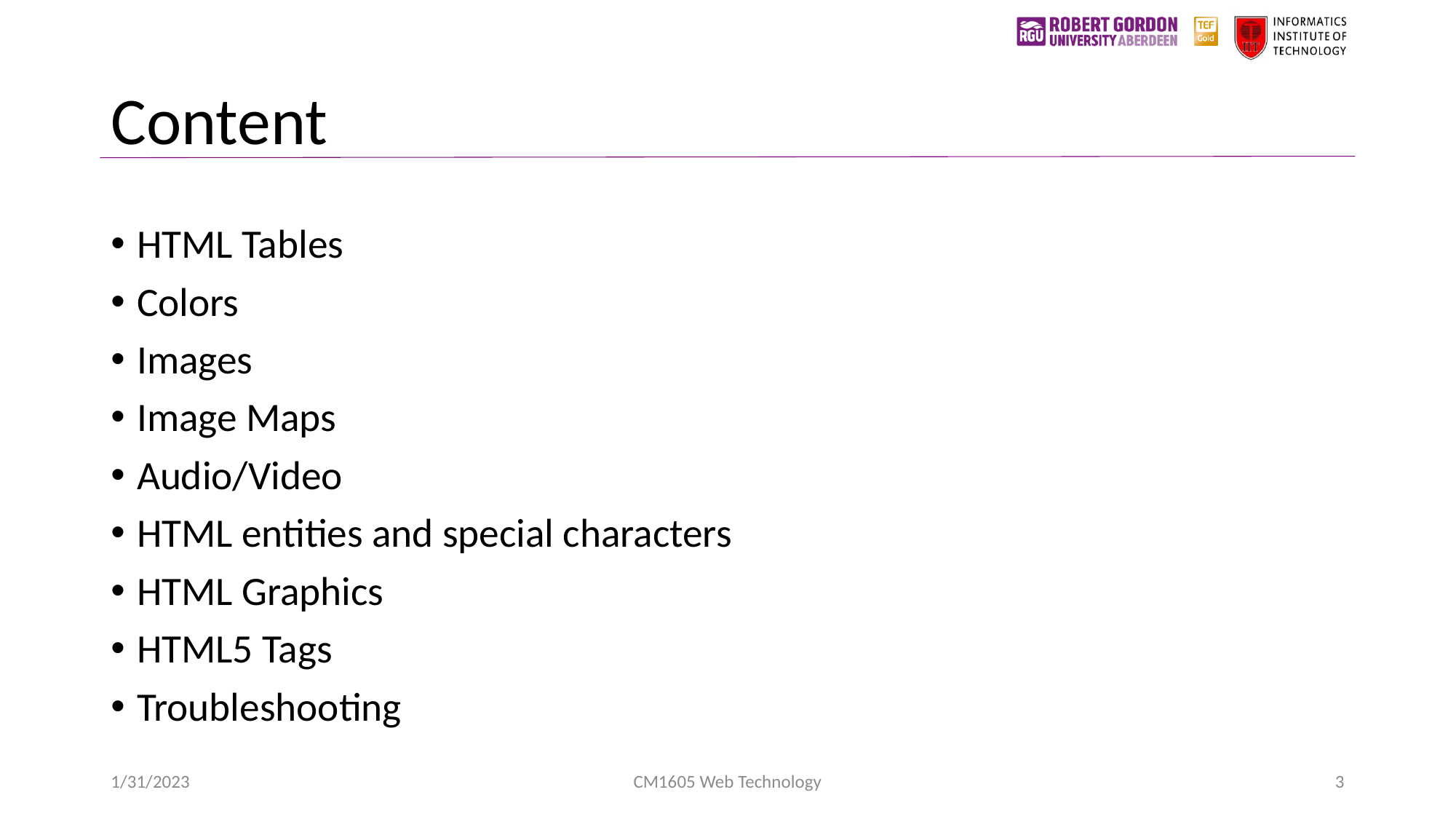

# Content
HTML Tables
Colors
Images
Image Maps
Audio/Video
HTML entities and special characters
HTML Graphics
HTML5 Tags
Troubleshooting
1/31/2023
CM1605 Web Technology
3